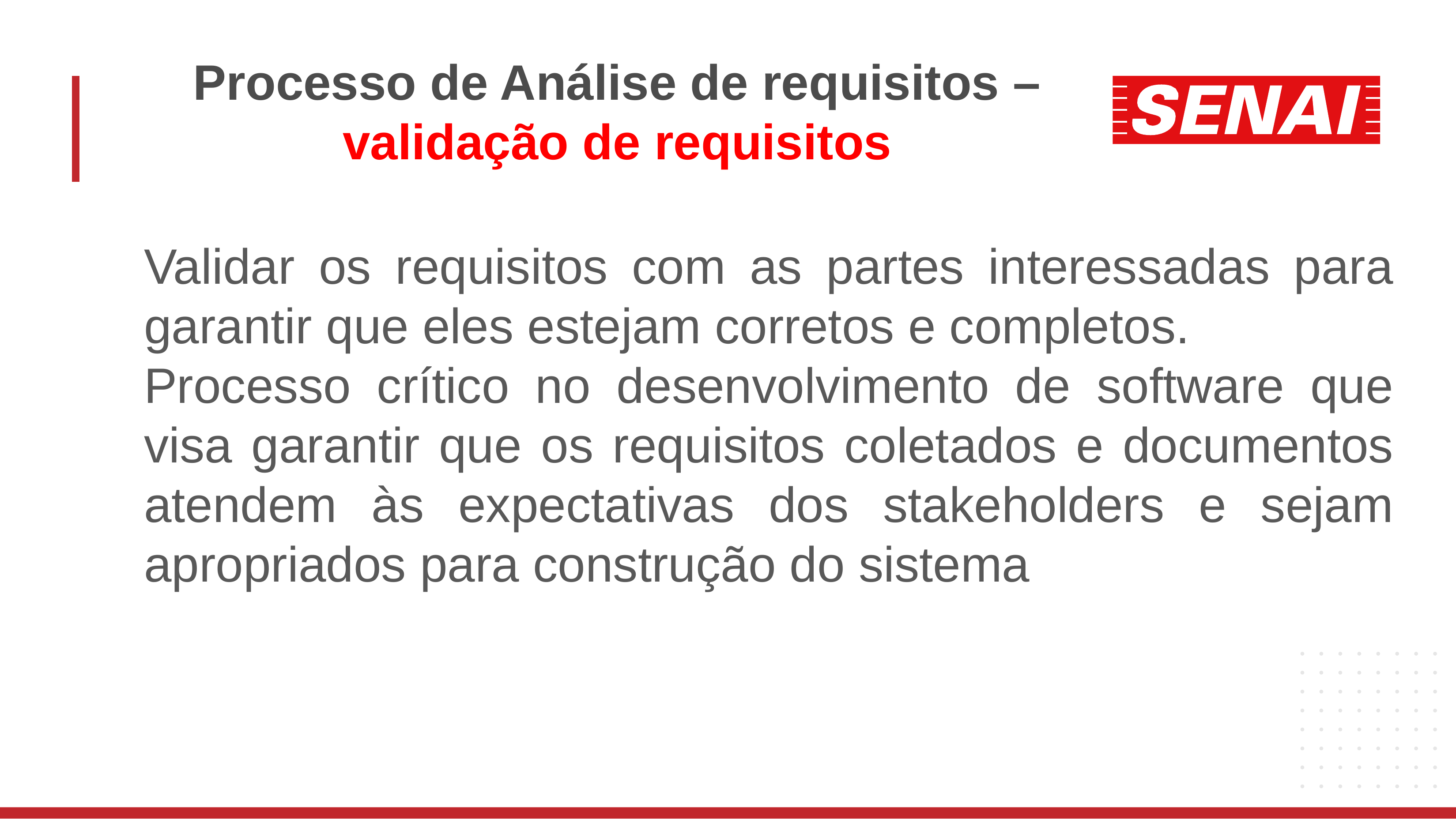

# Processo de Análise de requisitos – validação de requisitos

Validar os requisitos com as partes interessadas para garantir que eles estejam corretos e completos.
Processo crítico no desenvolvimento de software que visa garantir que os requisitos coletados e documentos atendem às expectativas dos stakeholders e sejam apropriados para construção do sistema